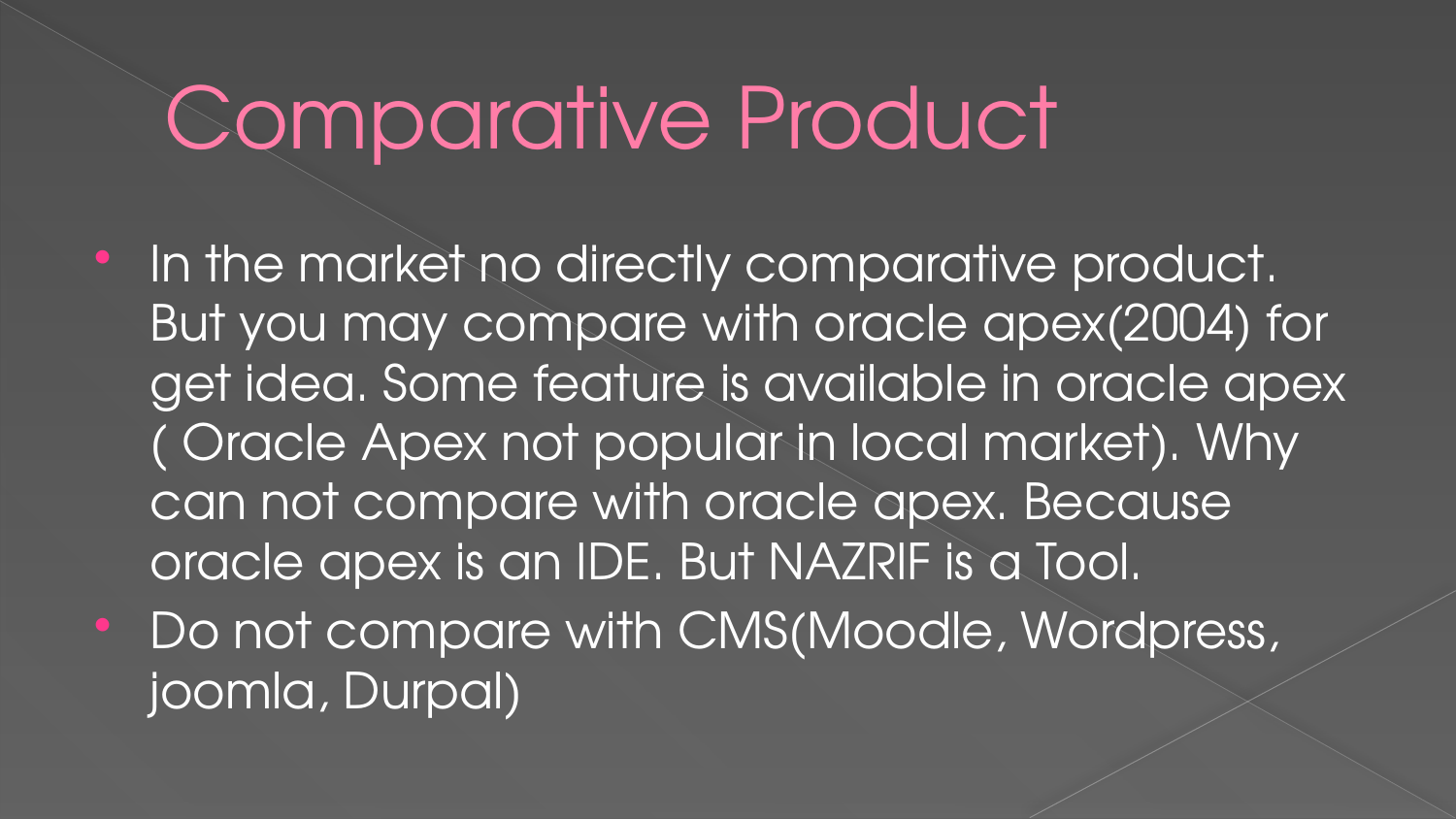

# Comparative Product
In the market no directly comparative product. But you may compare with oracle apex(2004) for get idea. Some feature is available in oracle apex ( Oracle Apex not popular in local market). Why can not compare with oracle apex. Because oracle apex is an IDE. But NAZRIF is a Tool.
Do not compare with CMS(Moodle, Wordpress, joomla, Durpal)